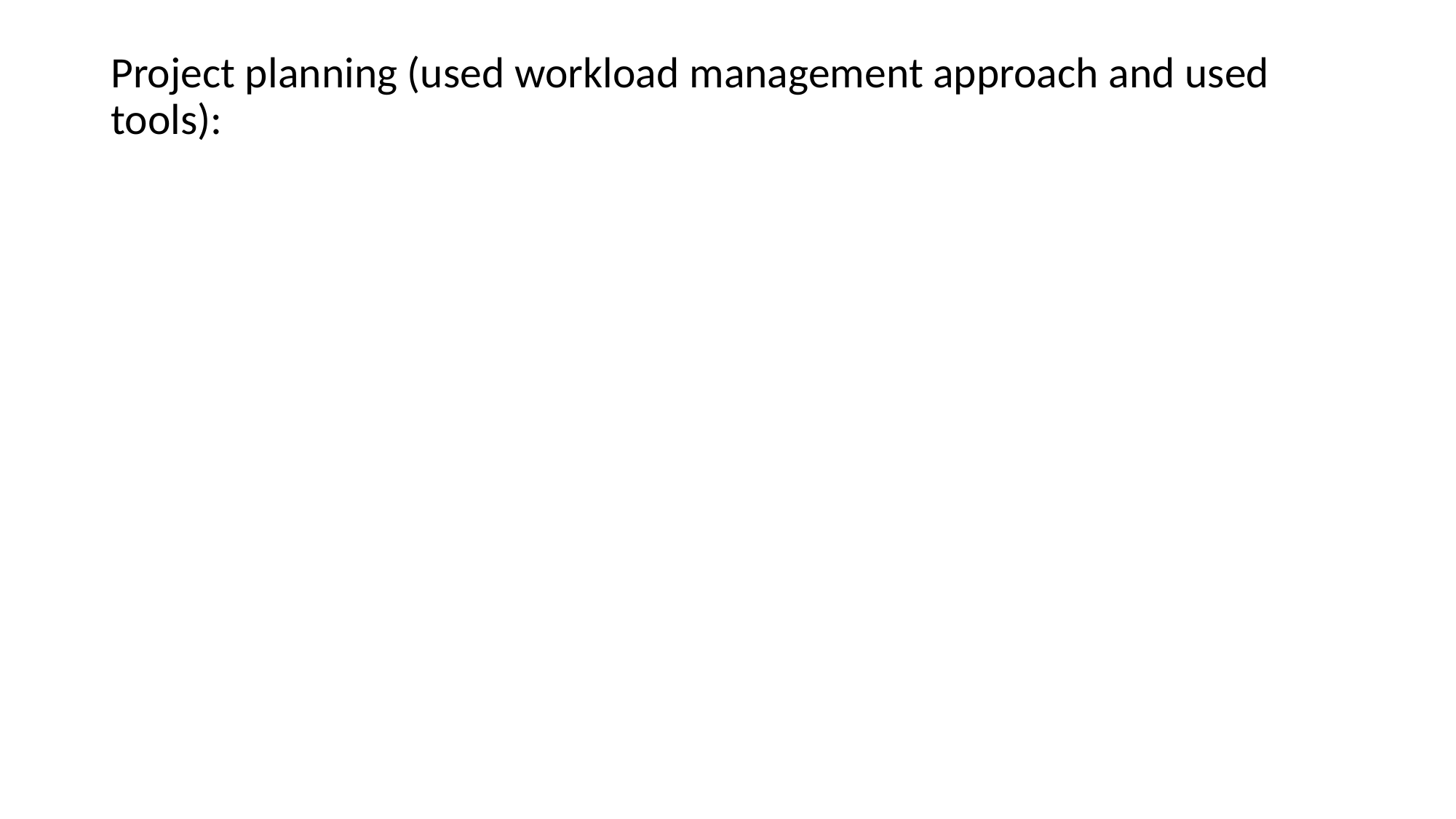

# Project planning (used workload management approach and used tools):